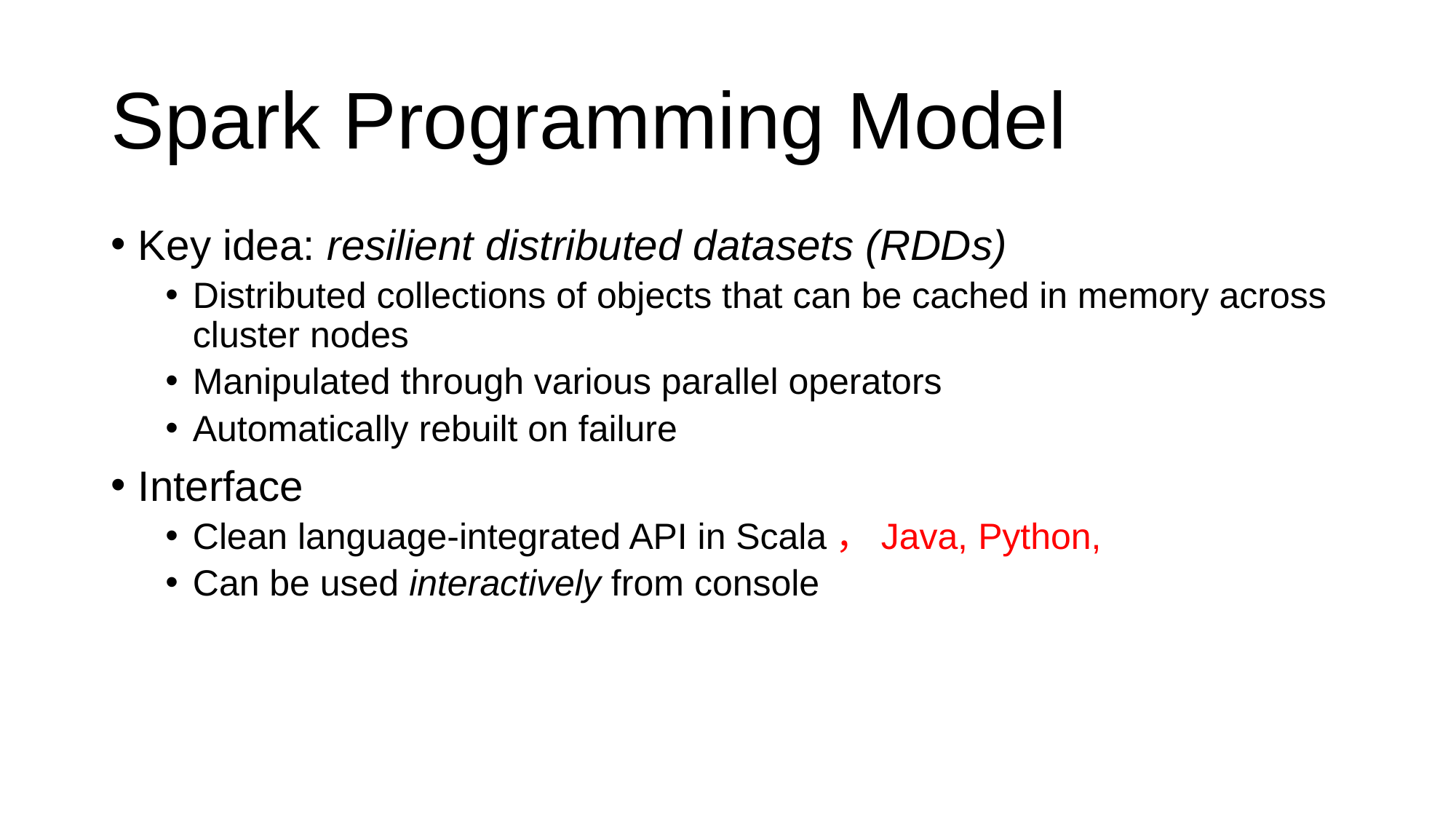

# Spark Programming Model
Key idea: resilient distributed datasets (RDDs)
Distributed collections of objects that can be cached in memory across cluster nodes
Manipulated through various parallel operators
Automatically rebuilt on failure
Interface
Clean language-integrated API in Scala，Java, Python,
Can be used interactively from console